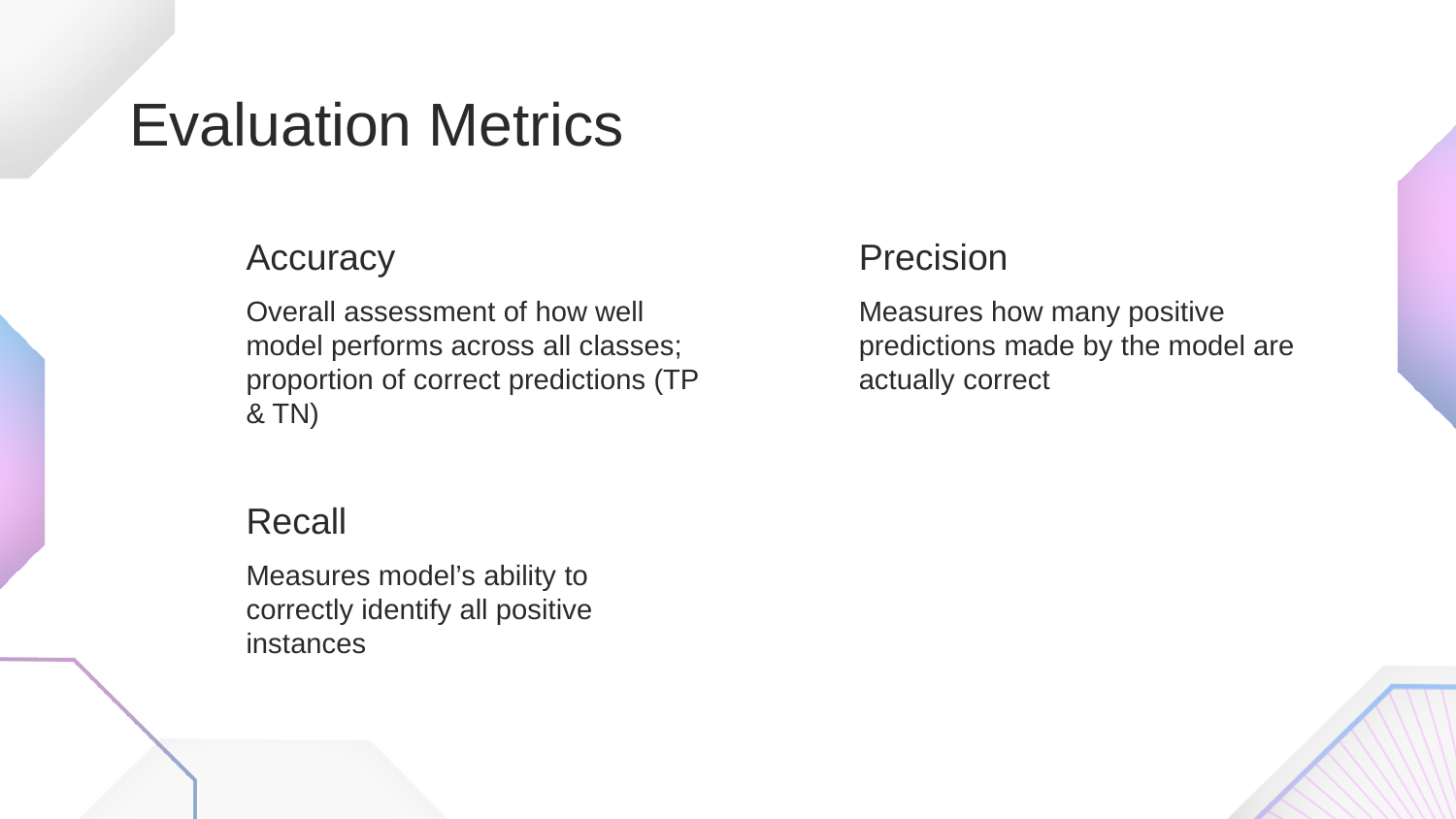

# Evaluation Metrics
Accuracy
Precision
Overall assessment of how well model performs across all classes; proportion of correct predictions (TP & TN)
Measures how many positive predictions made by the model are actually correct
Recall
Measures model’s ability to correctly identify all positive instances